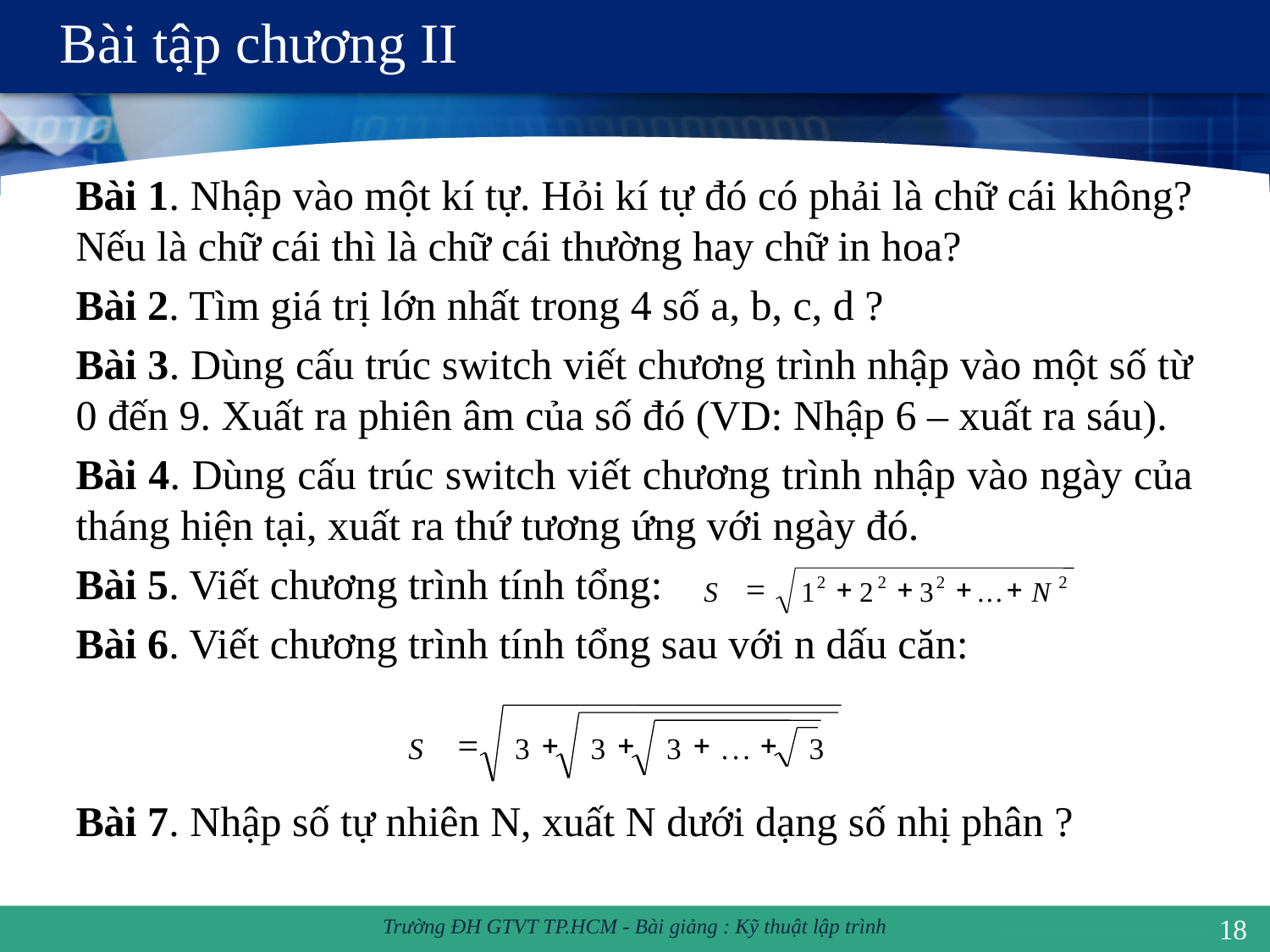

# Bài tập chương II
Bài 1. Nhập vào một kí tự. Hỏi kí tự đó có phải là chữ cái không? Nếu là chữ cái thì là chữ cái thường hay chữ in hoa?
Bài 2. Tìm giá trị lớn nhất trong 4 số a, b, c, d ?
Bài 3. Dùng cấu trúc switch viết chương trình nhập vào một số từ 0 đến 9. Xuất ra phiên âm của số đó (VD: Nhập 6 – xuất ra sáu).
Bài 4. Dùng cấu trúc switch viết chương trình nhập vào ngày của tháng hiện tại, xuất ra thứ tương ứng với ngày đó.
Bài 5. Viết chương trình tính tổng:
Bài 6. Viết chương trình tính tổng sau với n dấu căn:

Bài 7. Nhập số tự nhiên N, xuất N dưới dạng số nhị phân ?

=
+
+
+
+
2
2
2
2
S
1
2
3
.
.
.
N

=
+
+
+
+

S
3
3
3
.
.
.
3

18
Trường ĐH GTVT TP.HCM - Bài giảng : Kỹ thuật lập trình